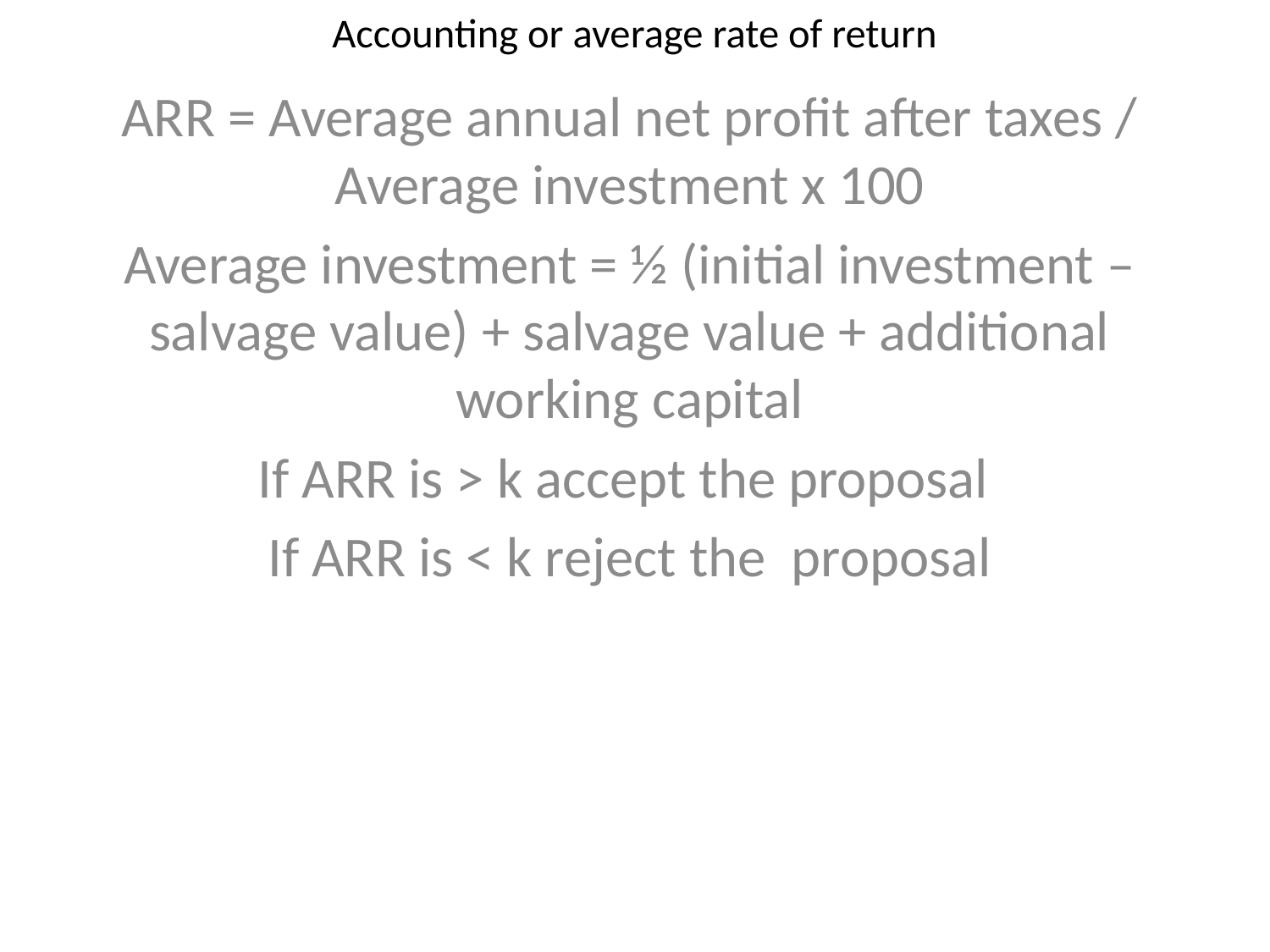

# Accounting or average rate of return
ARR = Average annual net profit after taxes / Average investment x 100
Average investment = ½ (initial investment – salvage value) + salvage value + additional working capital
If ARR is > k accept the proposal
If ARR is < k reject the  proposal